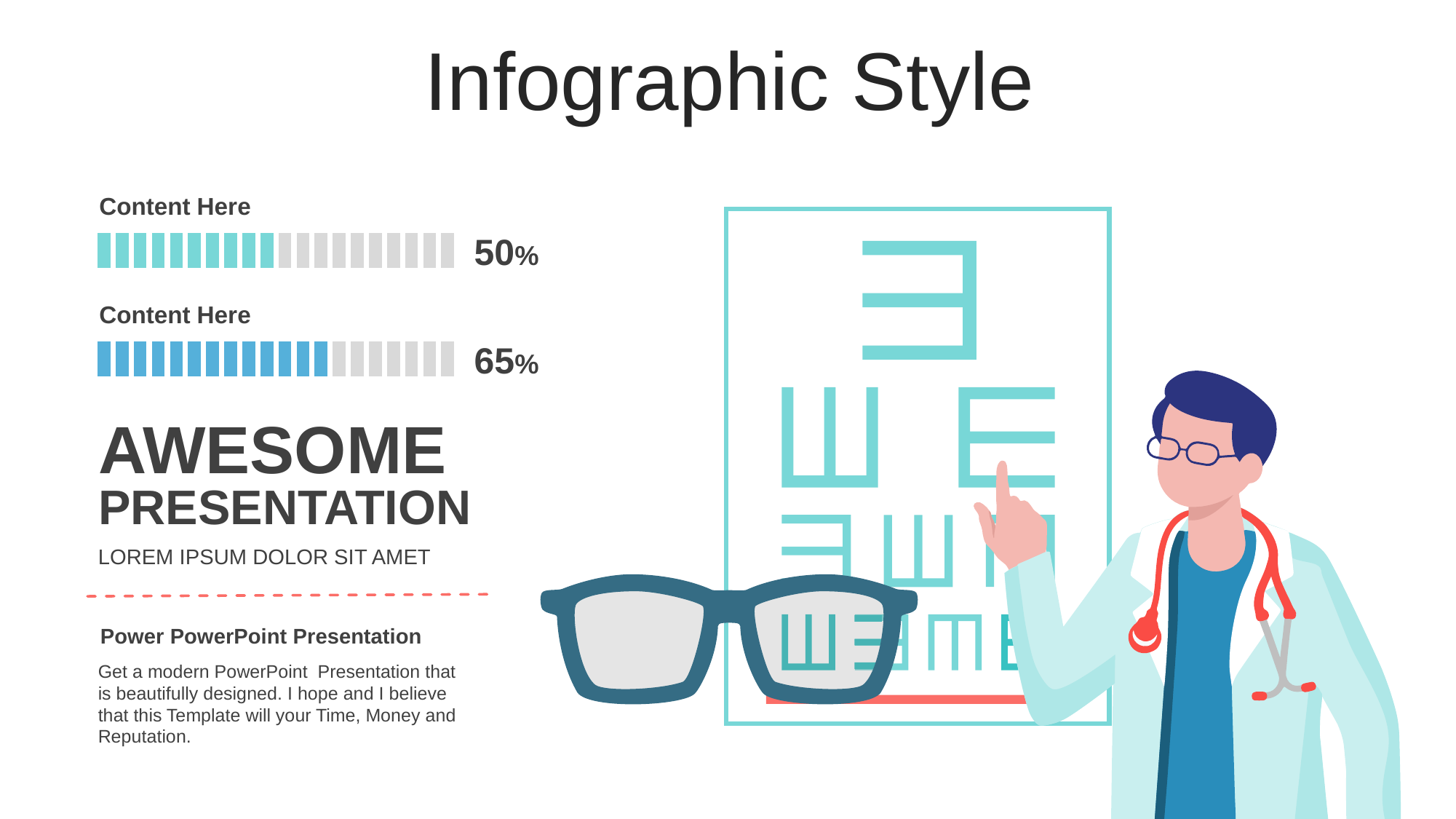

Infographic Style
Content Here
50%

Content Here
65%

AWESOME
PRESENTATION
LOREM IPSUM DOLOR SIT AMET

Power PowerPoint Presentation
Get a modern PowerPoint  Presentation that is beautifully designed. I hope and I believe that this Template will your Time, Money and Reputation.